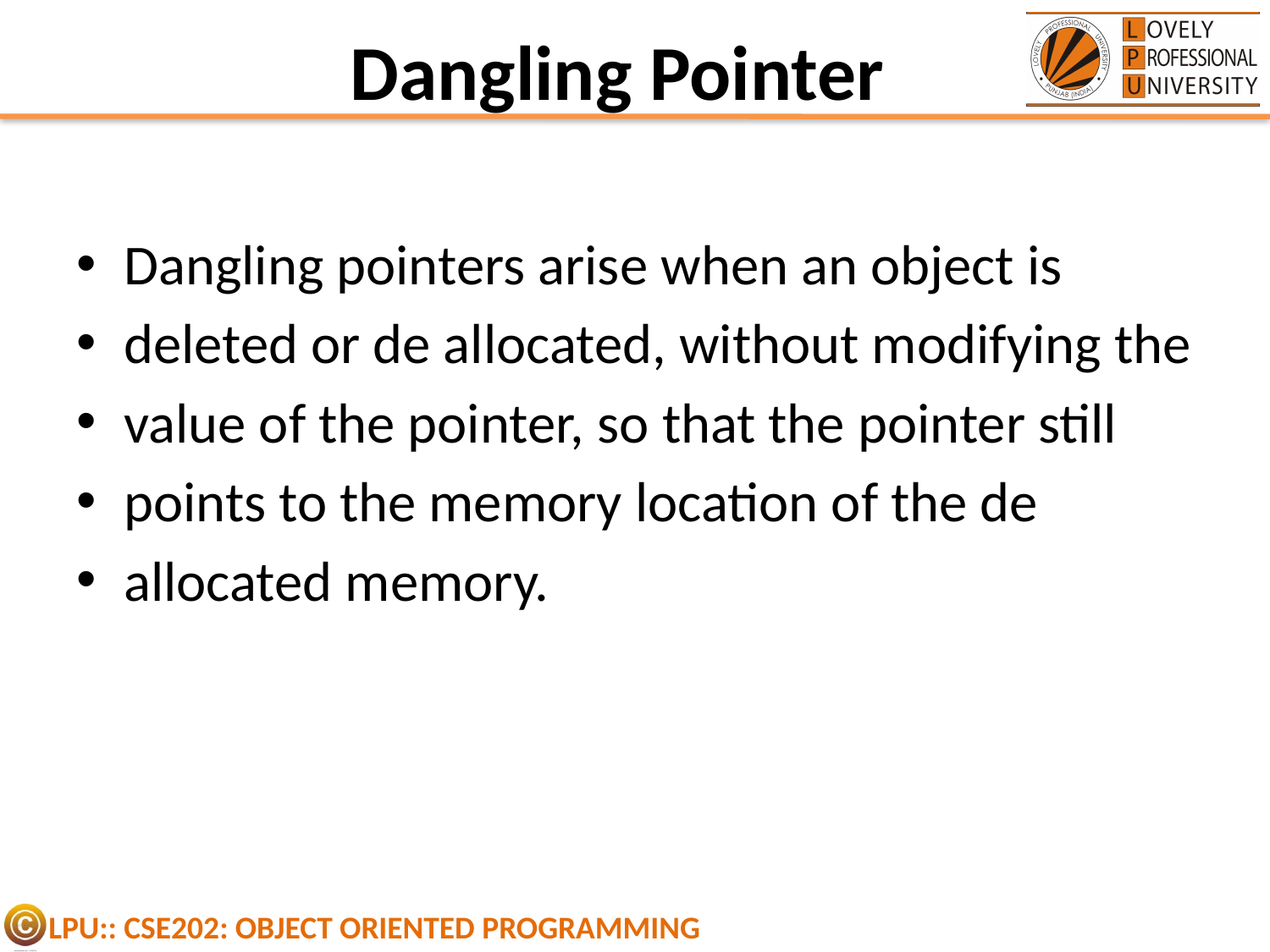

# Dangling Pointer
Dangling pointers arise when an object is
deleted or de allocated, without modifying the
value of the pointer, so that the pointer still
points to the memory location of the de
allocated memory.